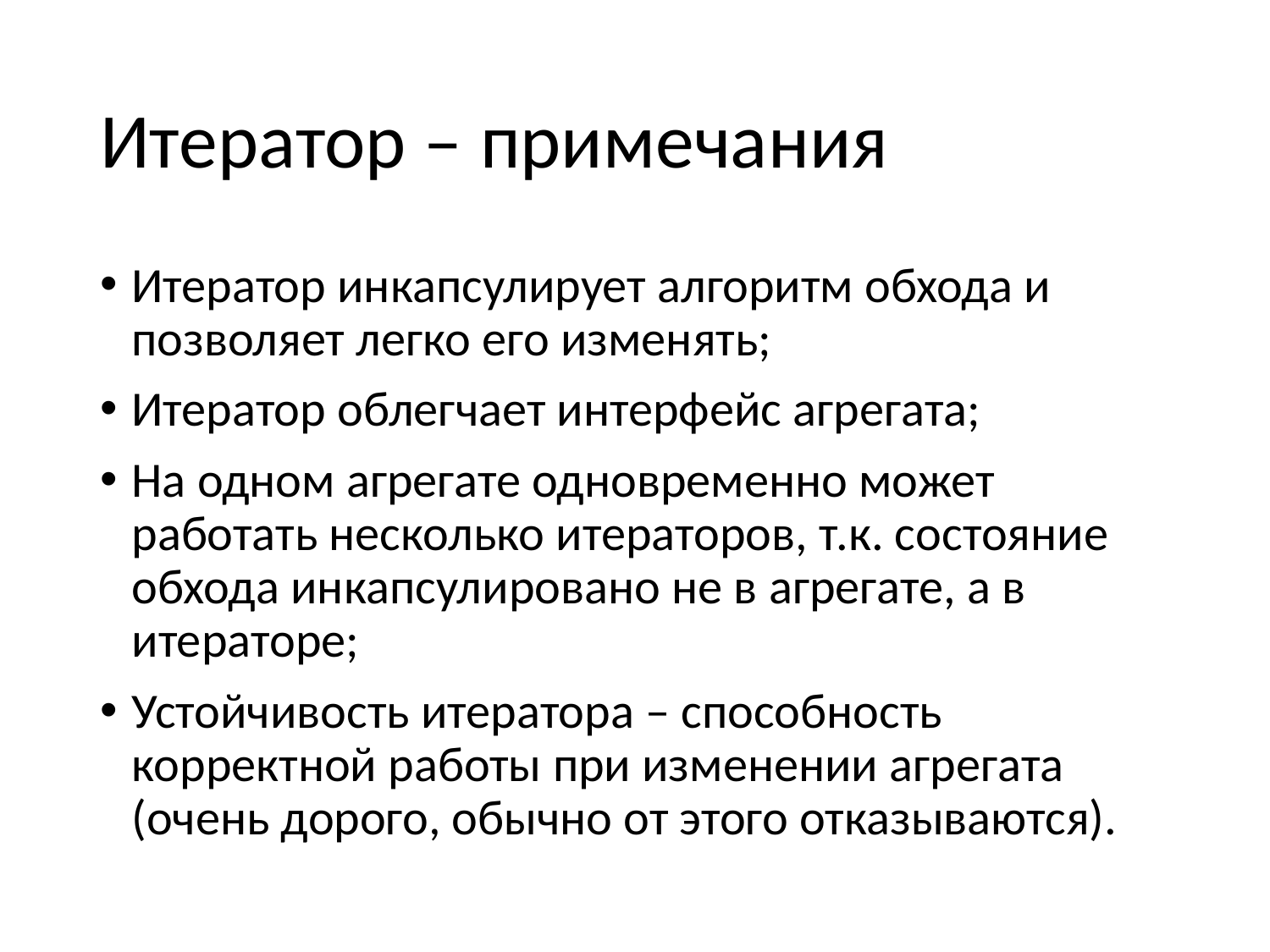

# Итератор – примечания
Итератор инкапсулирует алгоритм обхода и позволяет легко его изменять;
Итератор облегчает интерфейс агрегата;
На одном агрегате одновременно может работать несколько итераторов, т.к. состояние обхода инкапсулировано не в агрегате, а в итераторе;
Устойчивость итератора – способность корректной работы при изменении агрегата (очень дорого, обычно от этого отказываются).